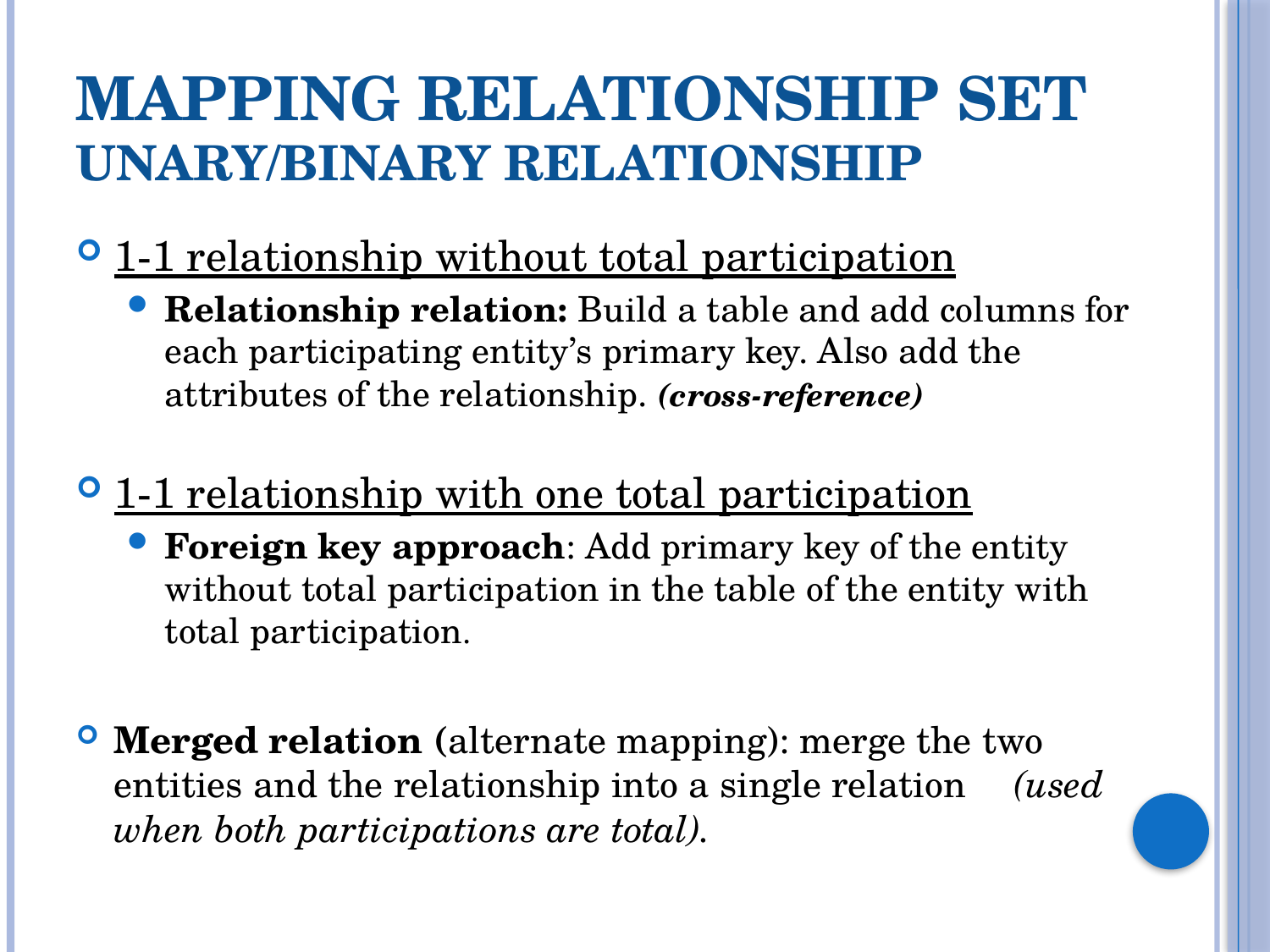

# Mapping Relationship Set Unary/Binary Relationship
1-1 relationship without total participation
Relationship relation: Build a table and add columns for each participating entity’s primary key. Also add the attributes of the relationship. (cross-reference)

1-1 relationship with one total participation
Foreign key approach: Add primary key of the entity without total participation in the table of the entity with total participation.

Merged relation (alternate mapping): merge the two entities and the relationship into a single relation	 (used when both participations are total).